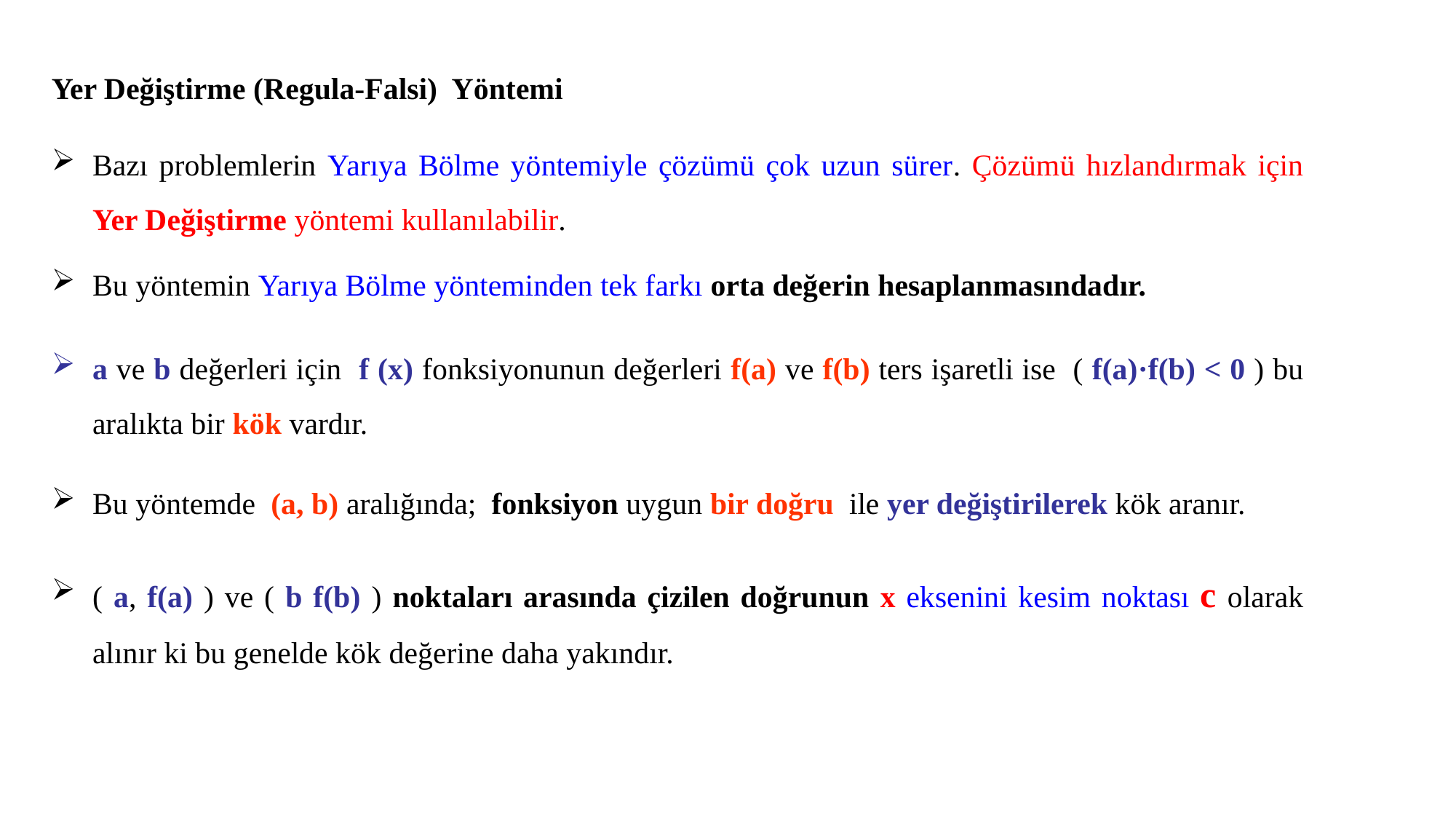

Yer Değiştirme (Regula-Falsi)  Yöntemi

Bazı problemlerin Yarıya Bölme yöntemiyle çözümü çok uzun sürer. Çözümü hızlandırmak için Yer Değiştirme yöntemi kullanılabilir.

Bu yöntemin Yarıya Bölme yönteminden tek farkı orta değerin hesaplanmasındadır.

a ve b değerleri için  f (x) fonksiyonunun değerleri f(a) ve f(b) ters işaretli ise  ( f(a)·f(b) < 0 ) bu aralıkta bir kök vardır.

Bu yöntemde  (a, b) aralığında;  fonksiyon uygun bir doğru  ile yer değiştirilerek kök aranır.

( a, f(a) ) ve ( b f(b) ) noktaları arasında çizilen doğrunun x eksenini kesim noktası c olarak alınır ki bu genelde kök değerine daha yakındır.